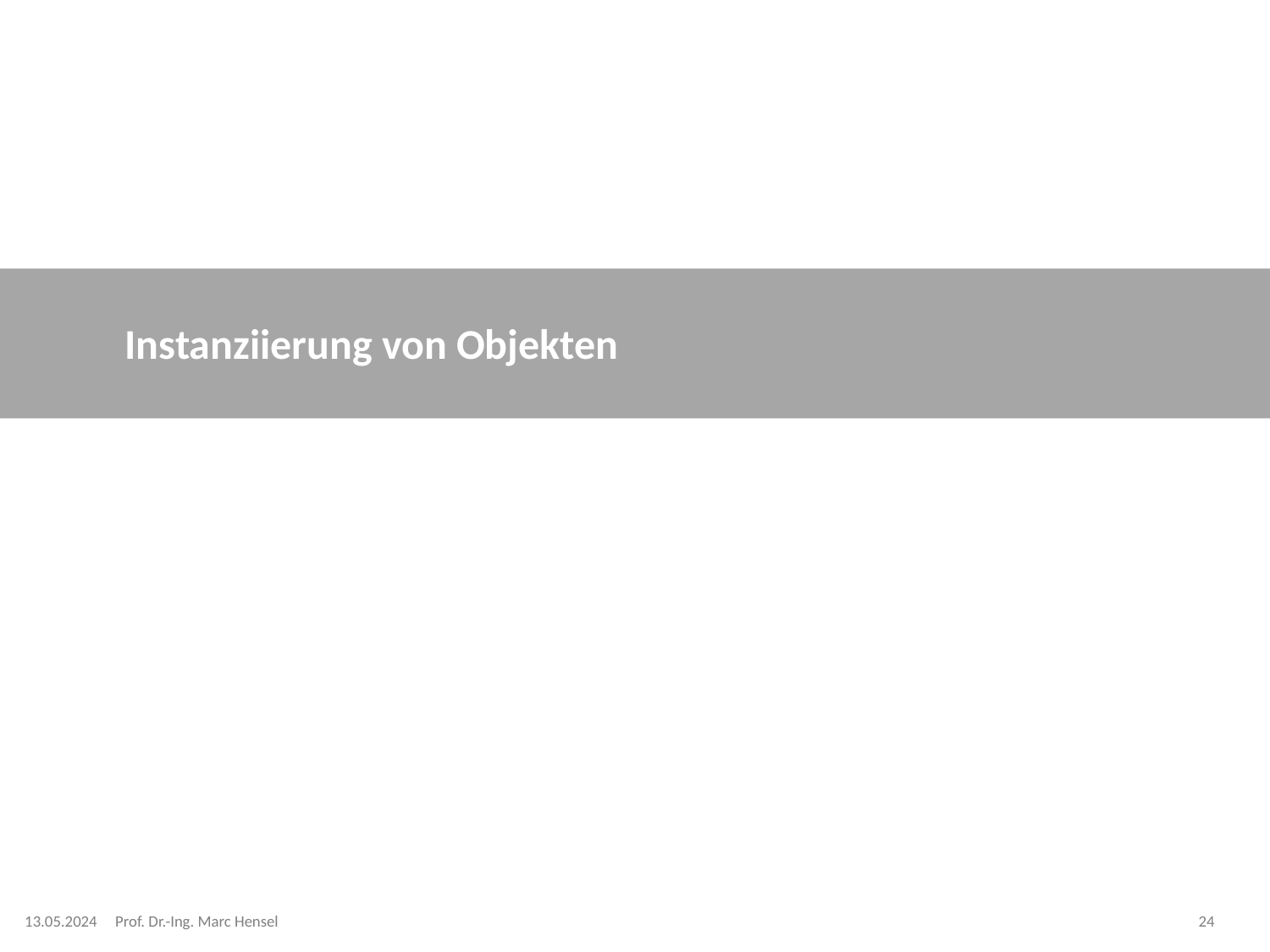

# Instanziierung von Objekten

13.05.2024
Prof. Dr.-Ing. Marc Hensel
24